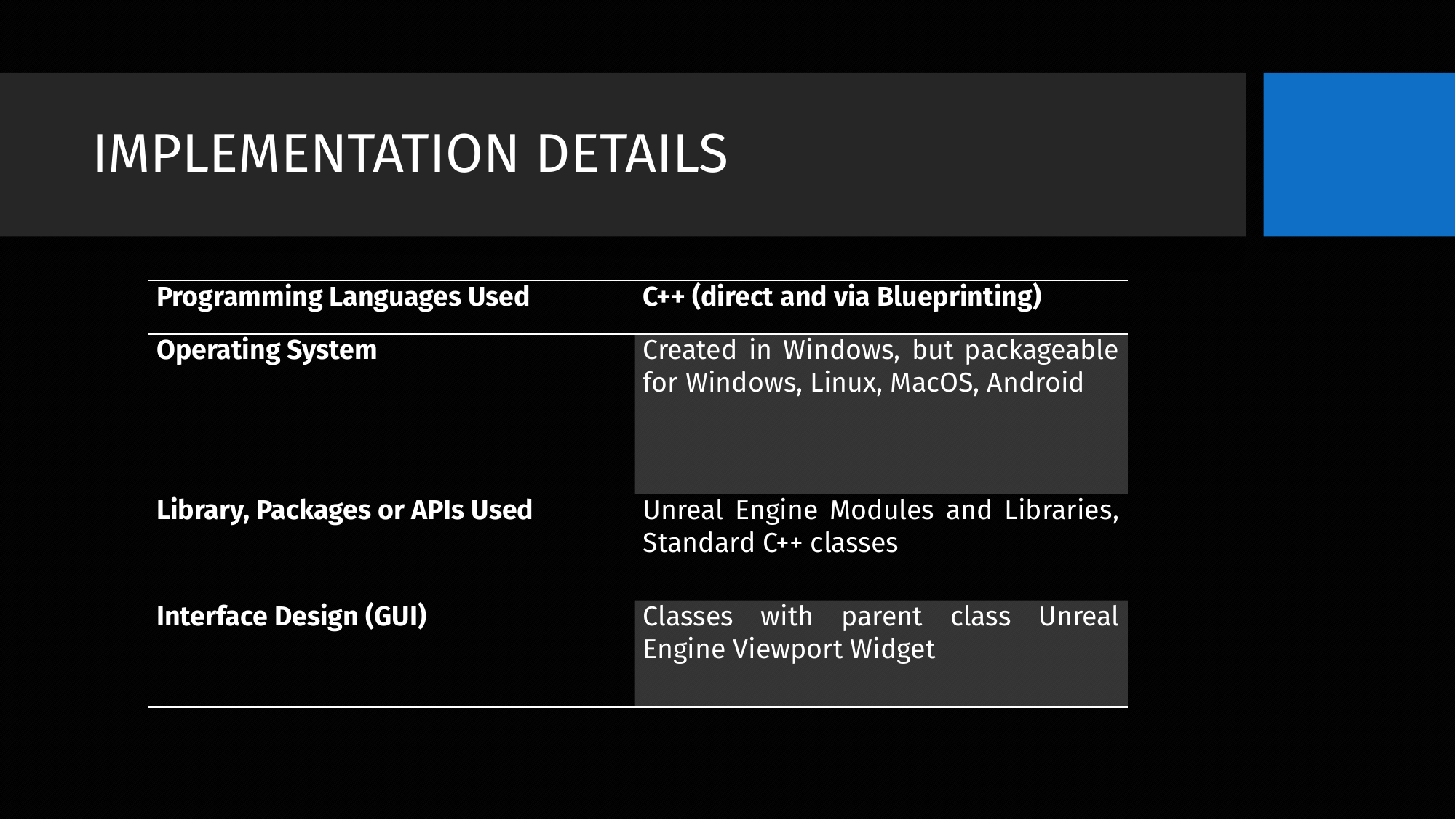

# IMPLEMENTATION DETAILS
| Programming Languages Used | C++ (direct and via Blueprinting) |
| --- | --- |
| Operating System | Created in Windows, but packageable for Windows, Linux, MacOS, Android |
| Library, Packages or APIs Used | Unreal Engine Modules and Libraries, Standard C++ classes |
| Interface Design (GUI) | Classes with parent class Unreal Engine Viewport Widget |